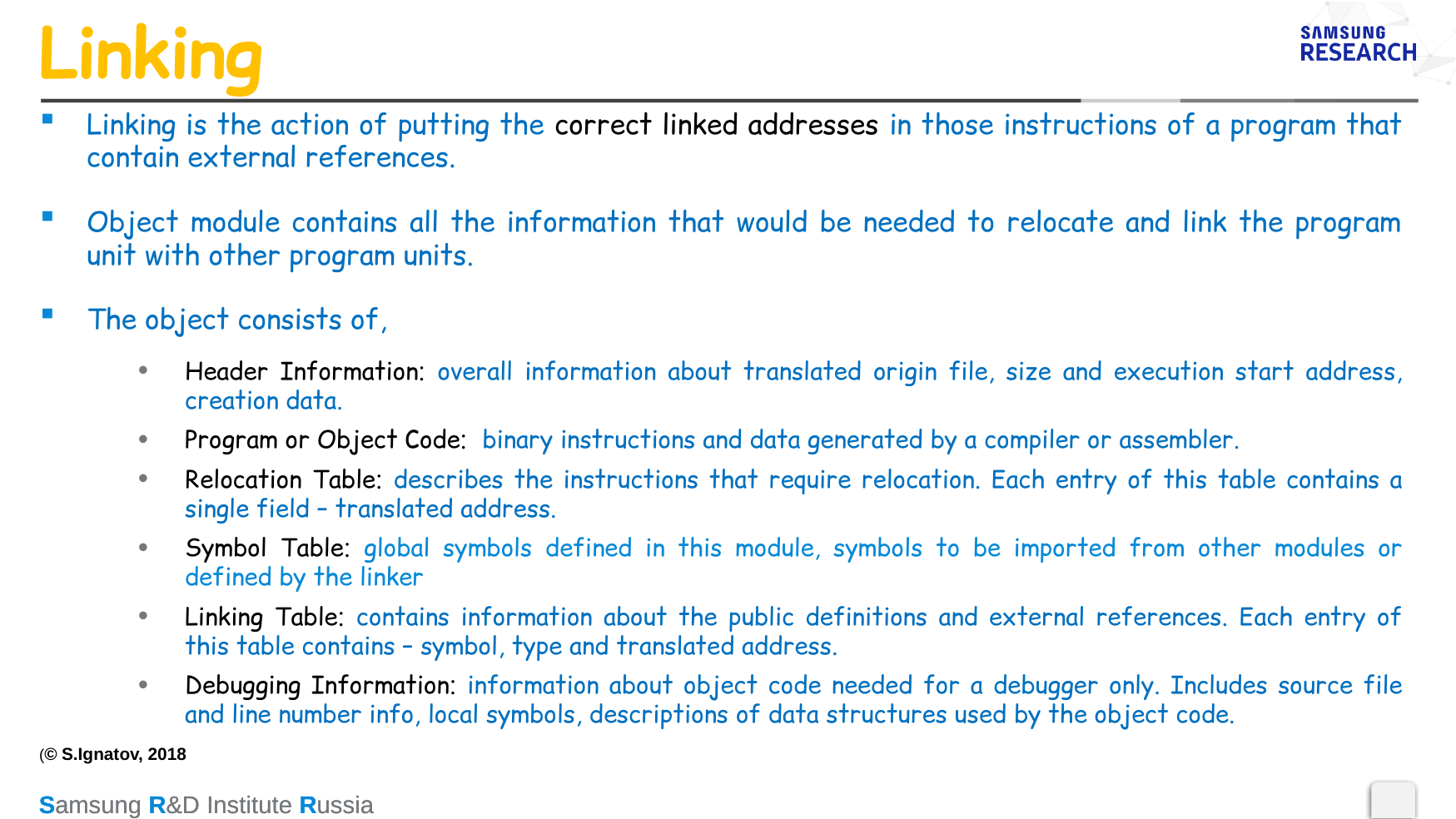

# Linking
Linking is the action of putting the correct linked addresses in those instructions of a program that contain external references.
Object module contains all the information that would be needed to relocate and link the program unit with other program units.
The object consists of,
Header Information: overall information about translated origin file, size and execution start address, creation data.
Program or Object Code:  binary instructions and data generated by a compiler or assembler.
Relocation Table: describes the instructions that require relocation. Each entry of this table contains a single field – translated address.
Symbol Table: global symbols defined in this module, symbols to be imported from other modules or defined by the linker
Linking Table: contains information about the public definitions and external references. Each entry of this table contains – symbol, type and translated address.
Debugging Information: information about object code needed for a debugger only. Includes source file and line number info, local symbols, descriptions of data structures used by the object code.

(© S.Ignatov, 2018